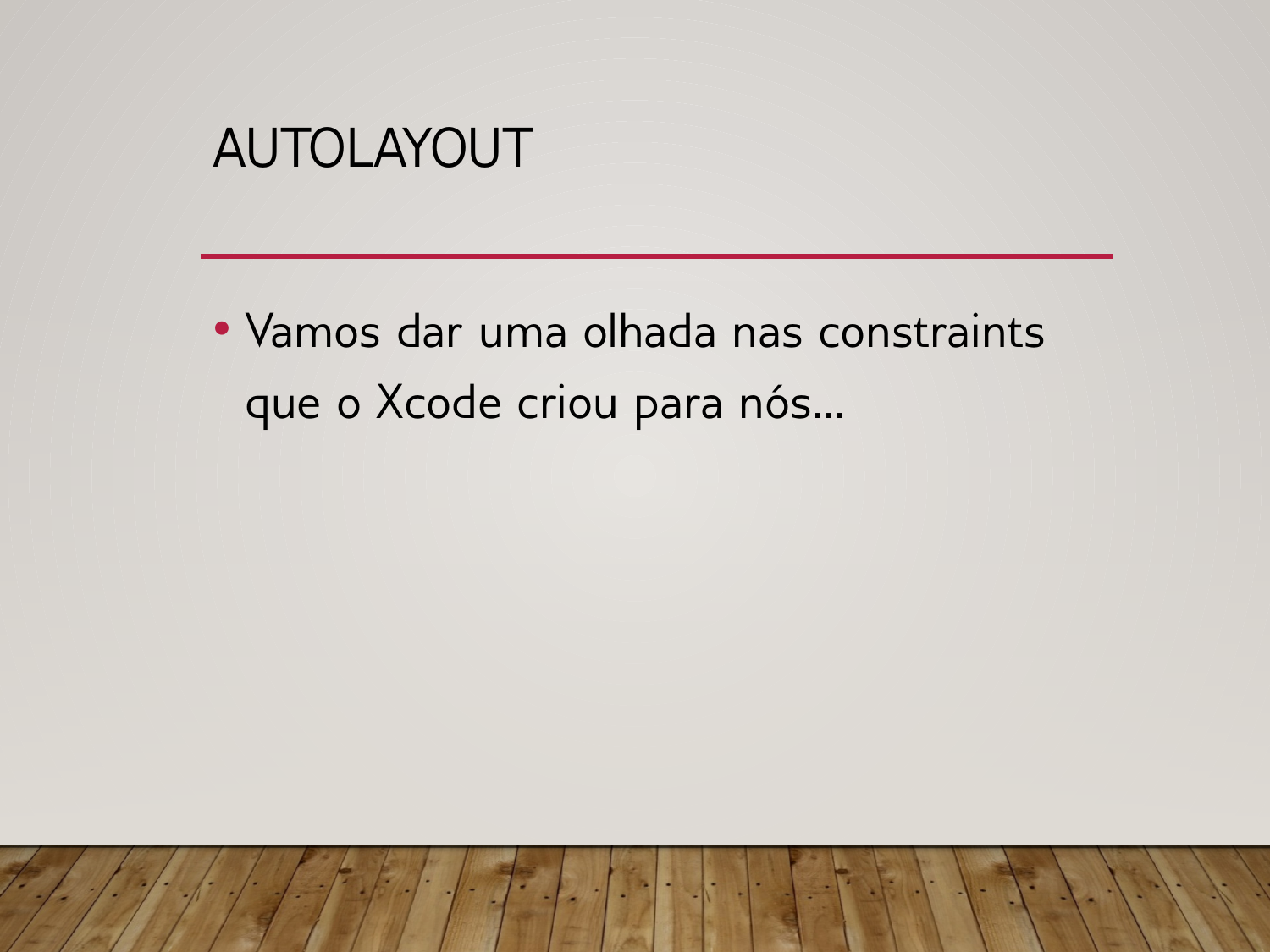

# Autolayout
Vamos dar uma olhada nas constraints que o Xcode criou para nós...